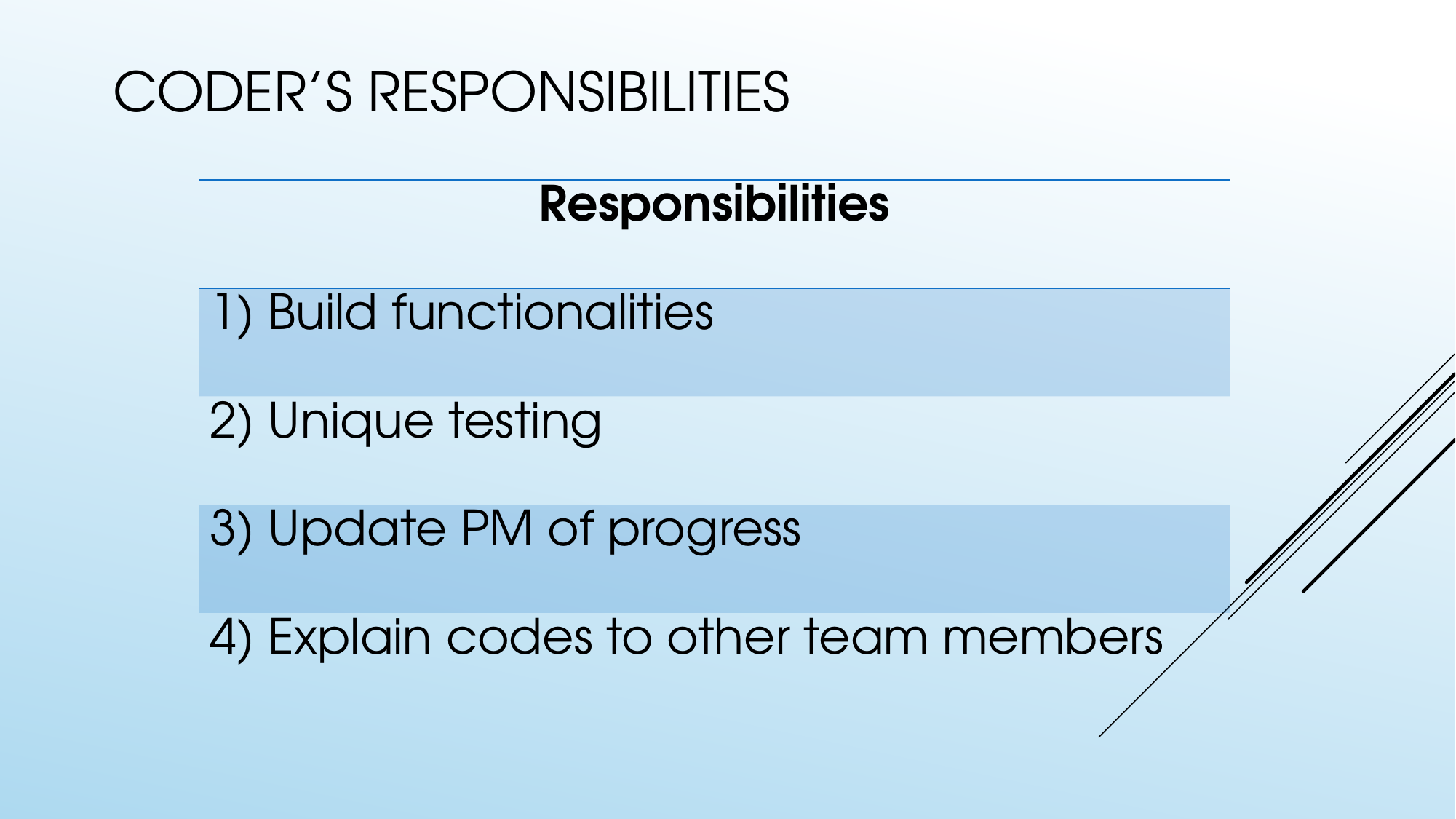

# Coder’s responsibilities
| Responsibilities |
| --- |
| 1) Build functionalities |
| 2) Unique testing |
| 3) Update PM of progress |
| 4) Explain codes to other team members |